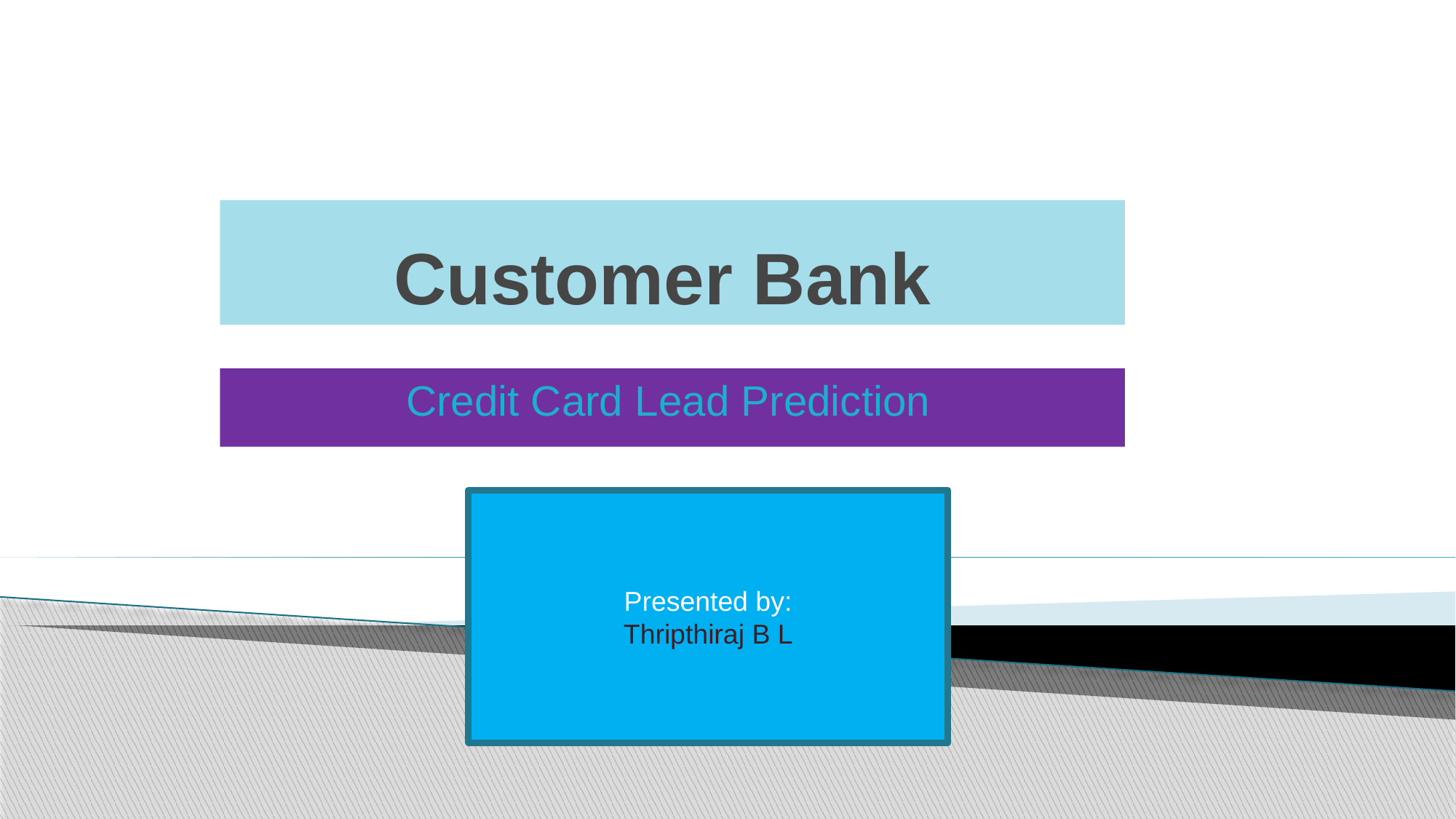

# Customer Bank
Credit Card Lead Prediction

Presented by:
Thripthiraj B L